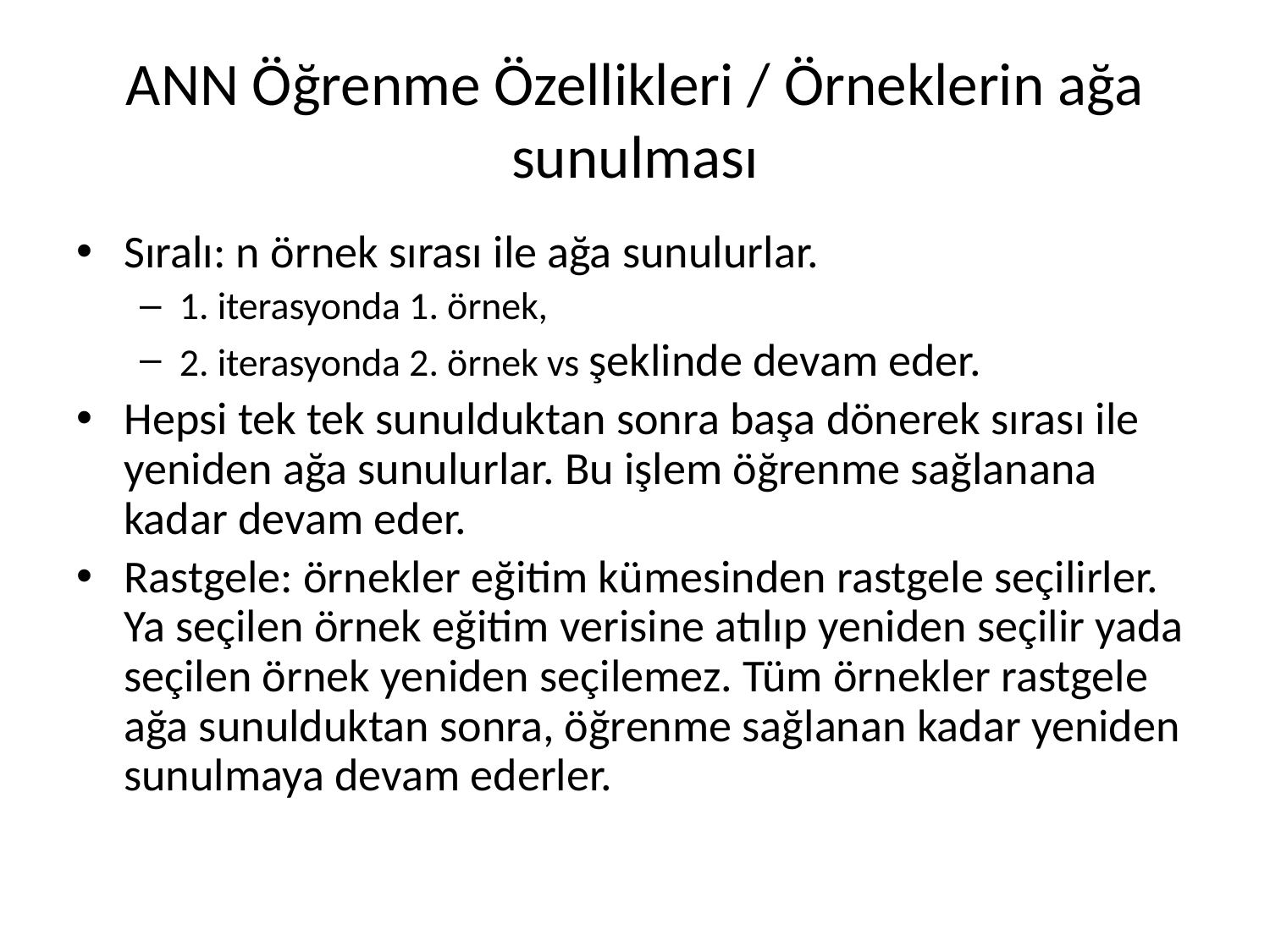

# ANN Öğrenme Özellikleri / Örneklerin ağa sunulması
Sıralı: n örnek sırası ile ağa sunulurlar.
1. iterasyonda 1. örnek,
2. iterasyonda 2. örnek vs şeklinde devam eder.
Hepsi tek tek sunulduktan sonra başa dönerek sırası ile yeniden ağa sunulurlar. Bu işlem öğrenme sağlanana kadar devam eder.
Rastgele: örnekler eğitim kümesinden rastgele seçilirler. Ya seçilen örnek eğitim verisine atılıp yeniden seçilir yada seçilen örnek yeniden seçilemez. Tüm örnekler rastgele ağa sunulduktan sonra, öğrenme sağlanan kadar yeniden sunulmaya devam ederler.